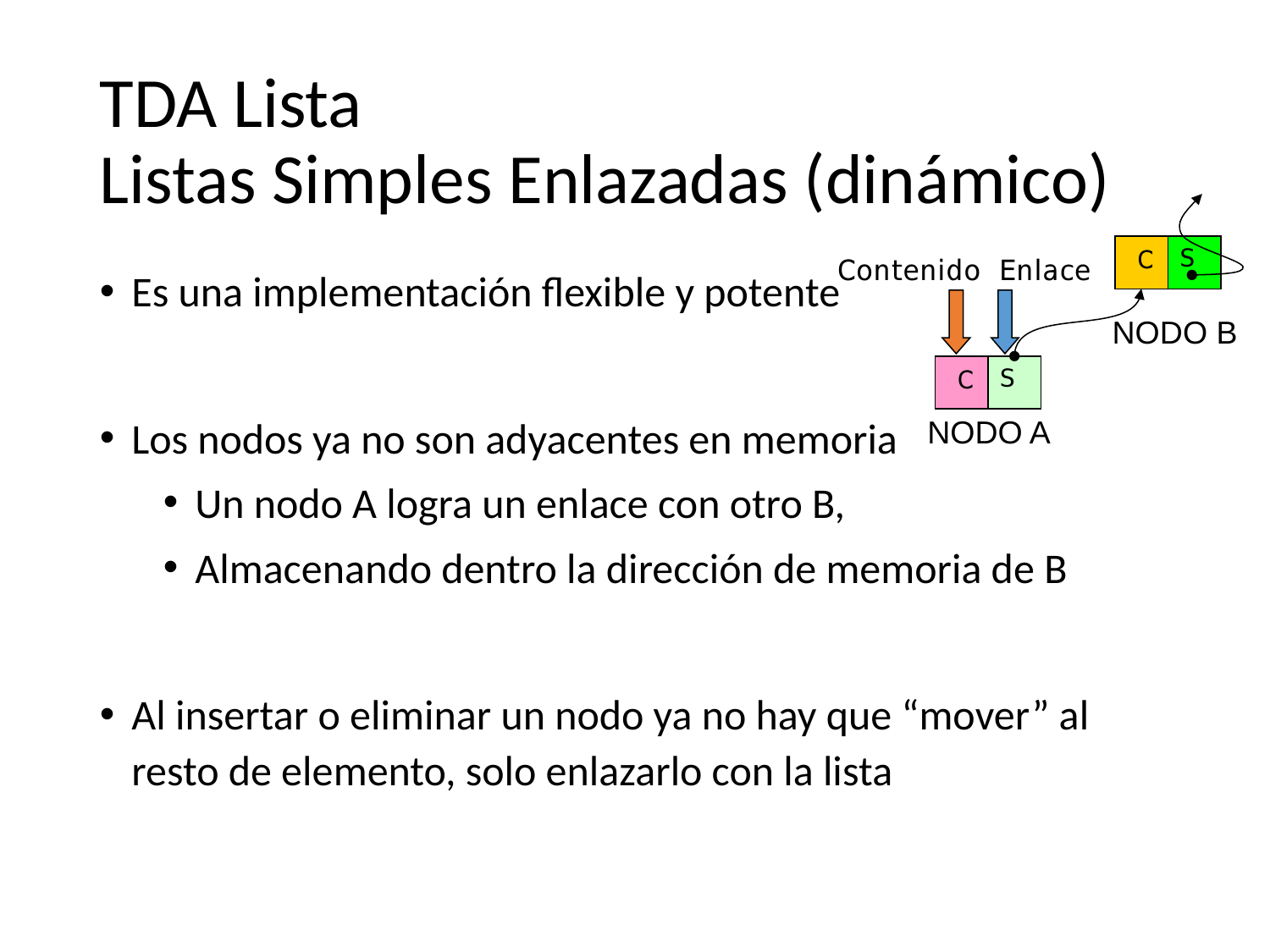

# TDA Lista Listas Simples Enlazadas (dinámico)

S
C
Contenido
Enlace
Es una implementación flexible y potente

Los nodos ya no son adyacentes en memoria
Un nodo A logra un enlace con otro B,
Almacenando dentro la dirección de memoria de B

Al insertar o eliminar un nodo ya no hay que “mover” al resto de elemento, solo enlazarlo con la lista

NODO B

S
C
NODO A